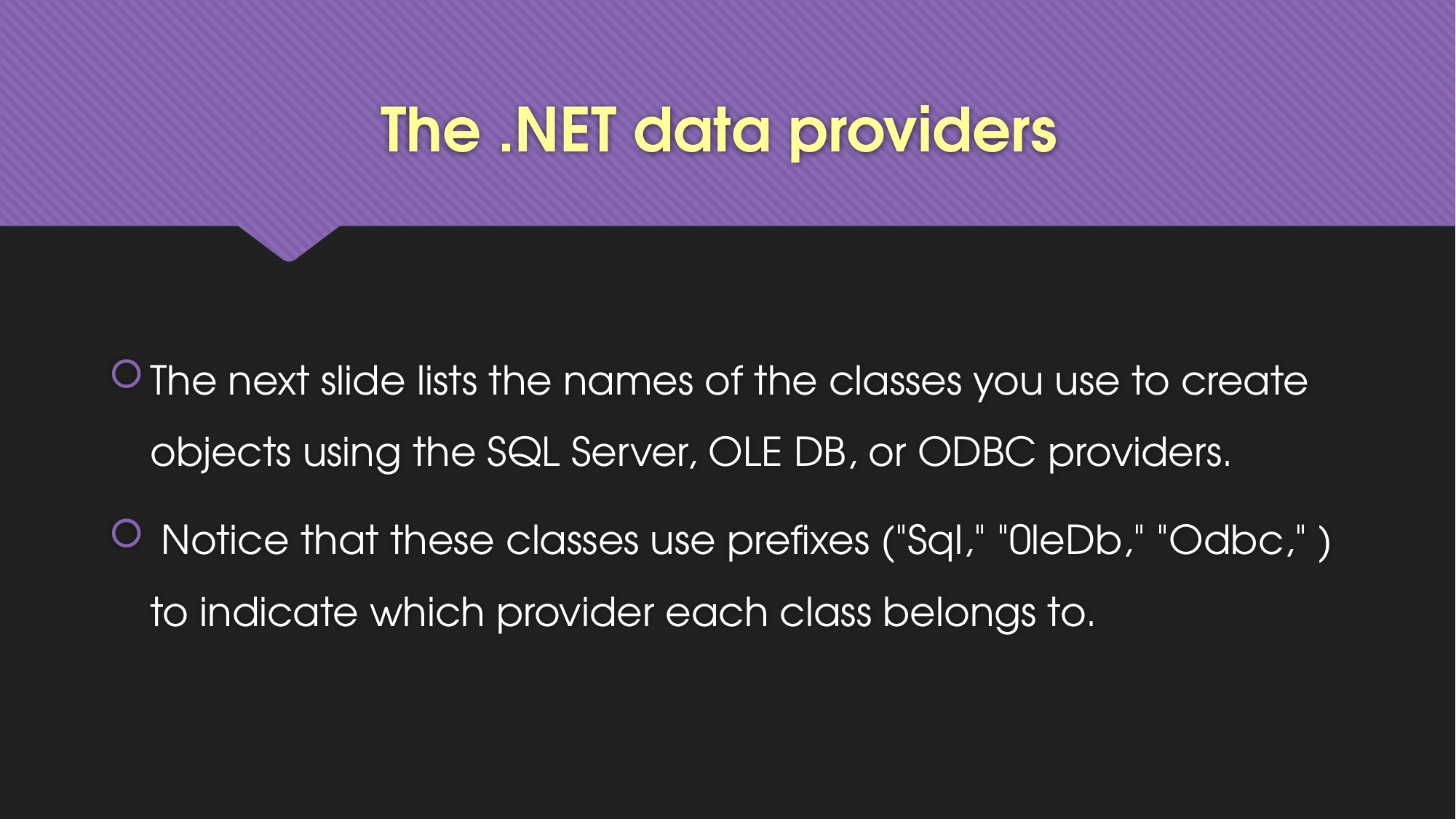

# The .NET data providers
The next slide lists the names of the classes you use to create objects using the SQL Server, OLE DB, or ODBC providers.
 Notice that these classes use prefixes ("Sql," "0leDb," "Odbc," ) to indicate which provider each class belongs to.